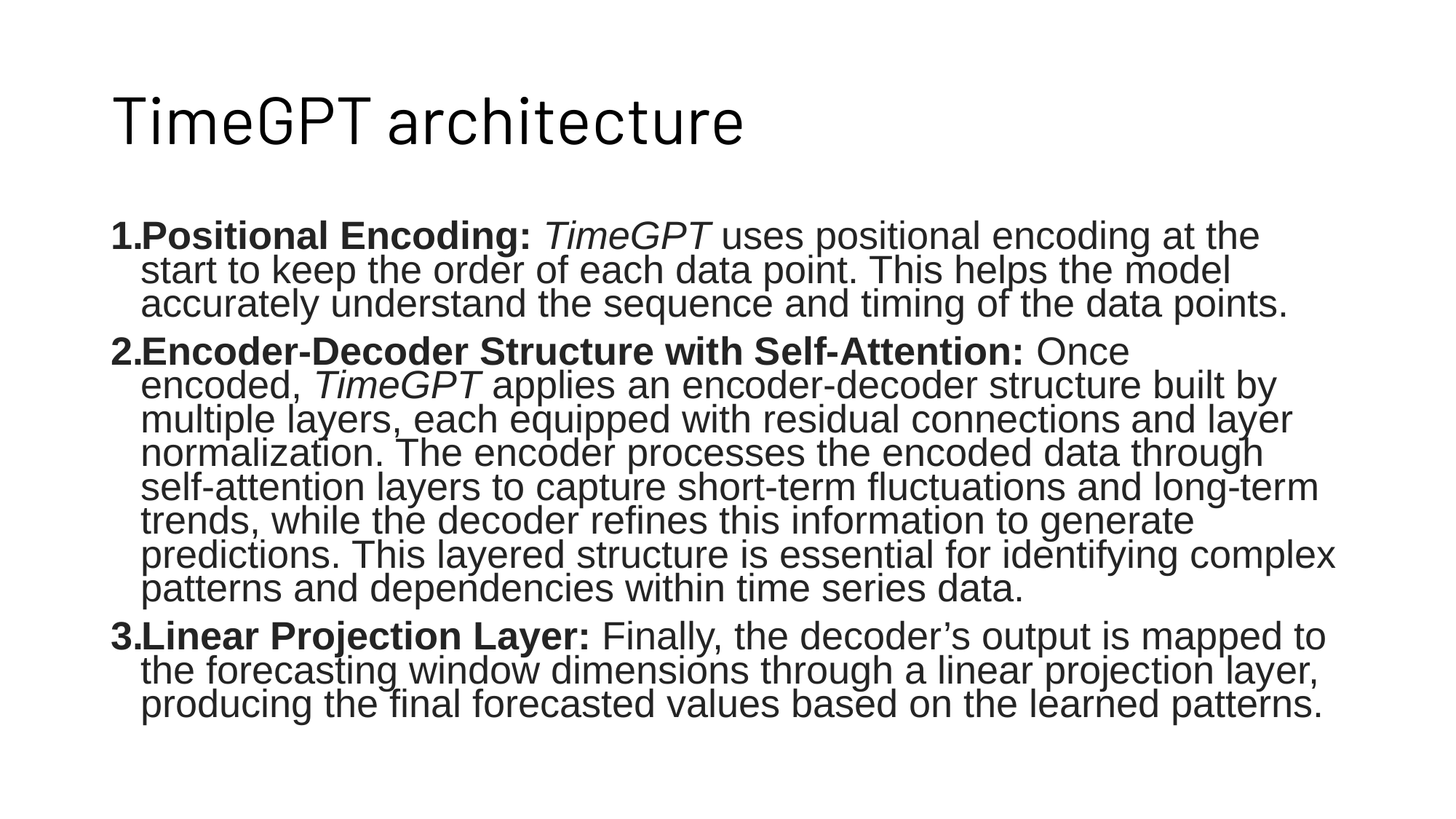

# TimeGPT architecture
Positional Encoding: TimeGPT uses positional encoding at the start to keep the order of each data point. This helps the model accurately understand the sequence and timing of the data points.
Encoder-Decoder Structure with Self-Attention: Once encoded, TimeGPT applies an encoder-decoder structure built by multiple layers, each equipped with residual connections and layer normalization. The encoder processes the encoded data through self-attention layers to capture short-term fluctuations and long-term trends, while the decoder refines this information to generate predictions. This layered structure is essential for identifying complex patterns and dependencies within time series data.
Linear Projection Layer: Finally, the decoder’s output is mapped to the forecasting window dimensions through a linear projection layer, producing the final forecasted values based on the learned patterns.